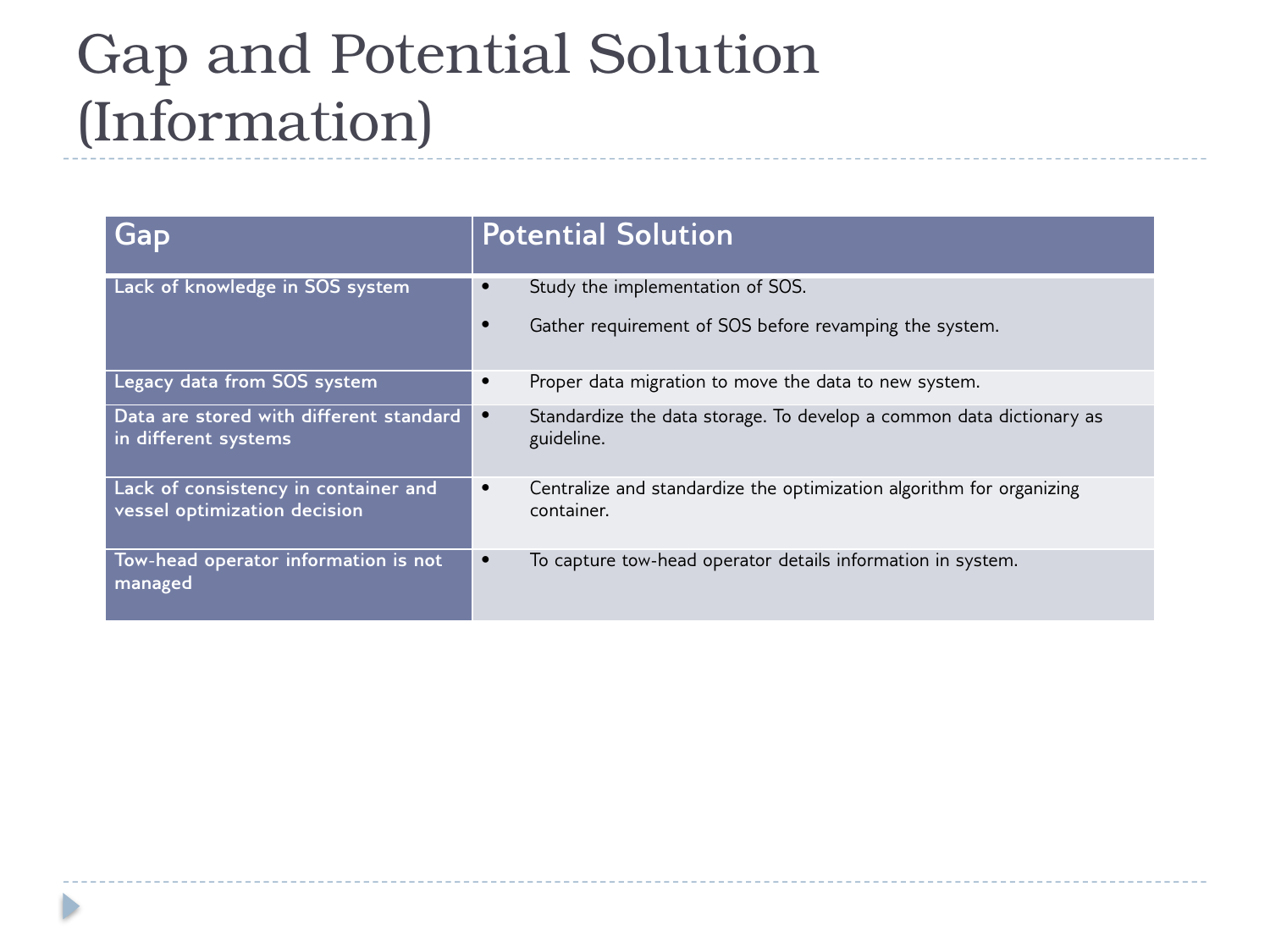

# Gap and Potential Solution (Information)

| Gap | Potential Solution |
| --- | --- |
| Lack of knowledge in SOS system | Study the implementation of SOS. Gather requirement of SOS before revamping the system. |
| Legacy data from SOS system | Proper data migration to move the data to new system. |
| Data are stored with different standard in different systems | Standardize the data storage. To develop a common data dictionary as guideline. |
| Lack of consistency in container and vessel optimization decision | Centralize and standardize the optimization algorithm for organizing container. |
| Tow-head operator information is not managed | To capture tow-head operator details information in system. |